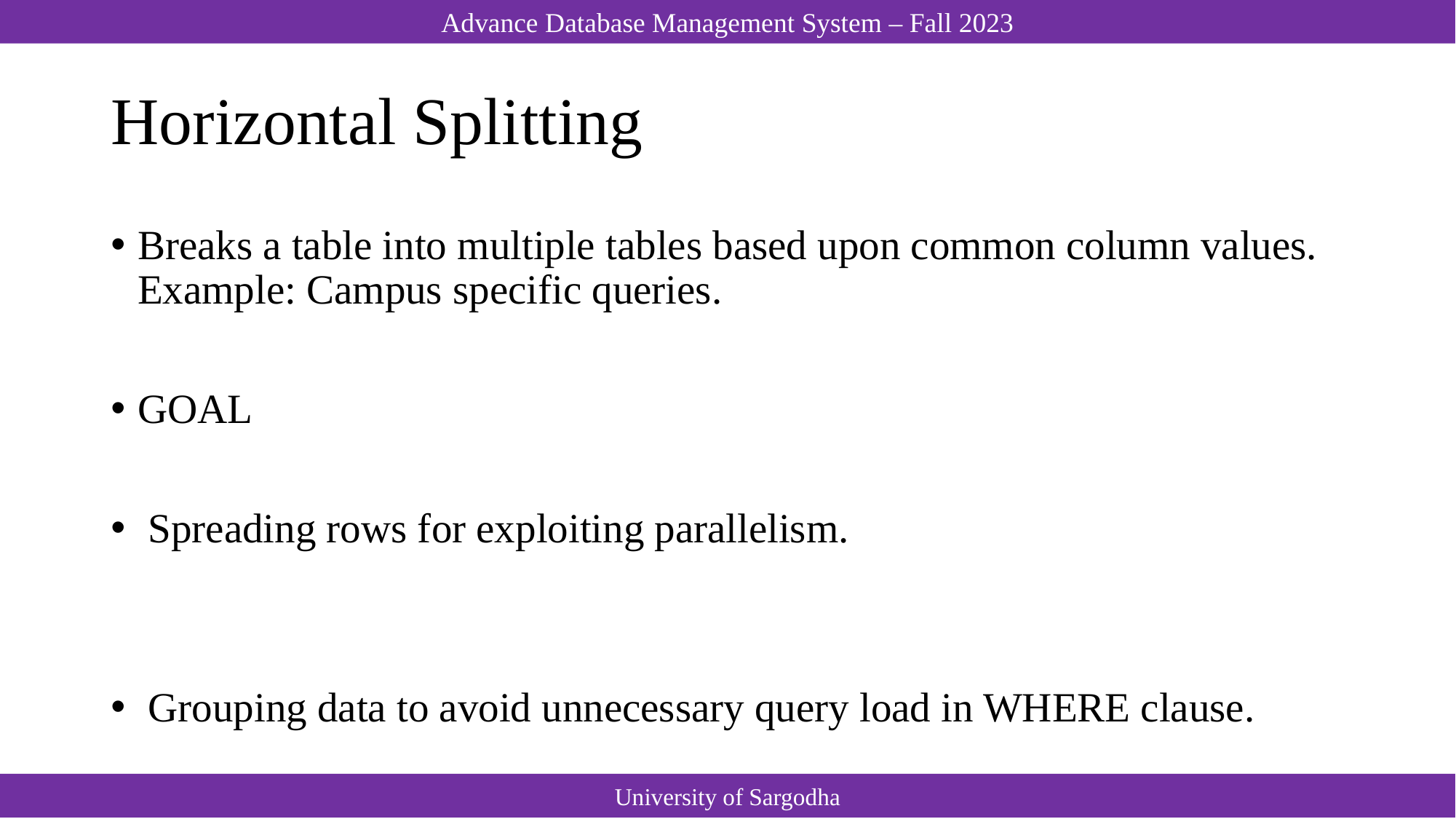

# Horizontal Splitting
Breaks a table into multiple tables based upon common column values. Example: Campus specific queries.

GOAL

 Spreading rows for exploiting parallelism.

 Grouping data to avoid unnecessary query load in WHERE clause.
University of Sargodha